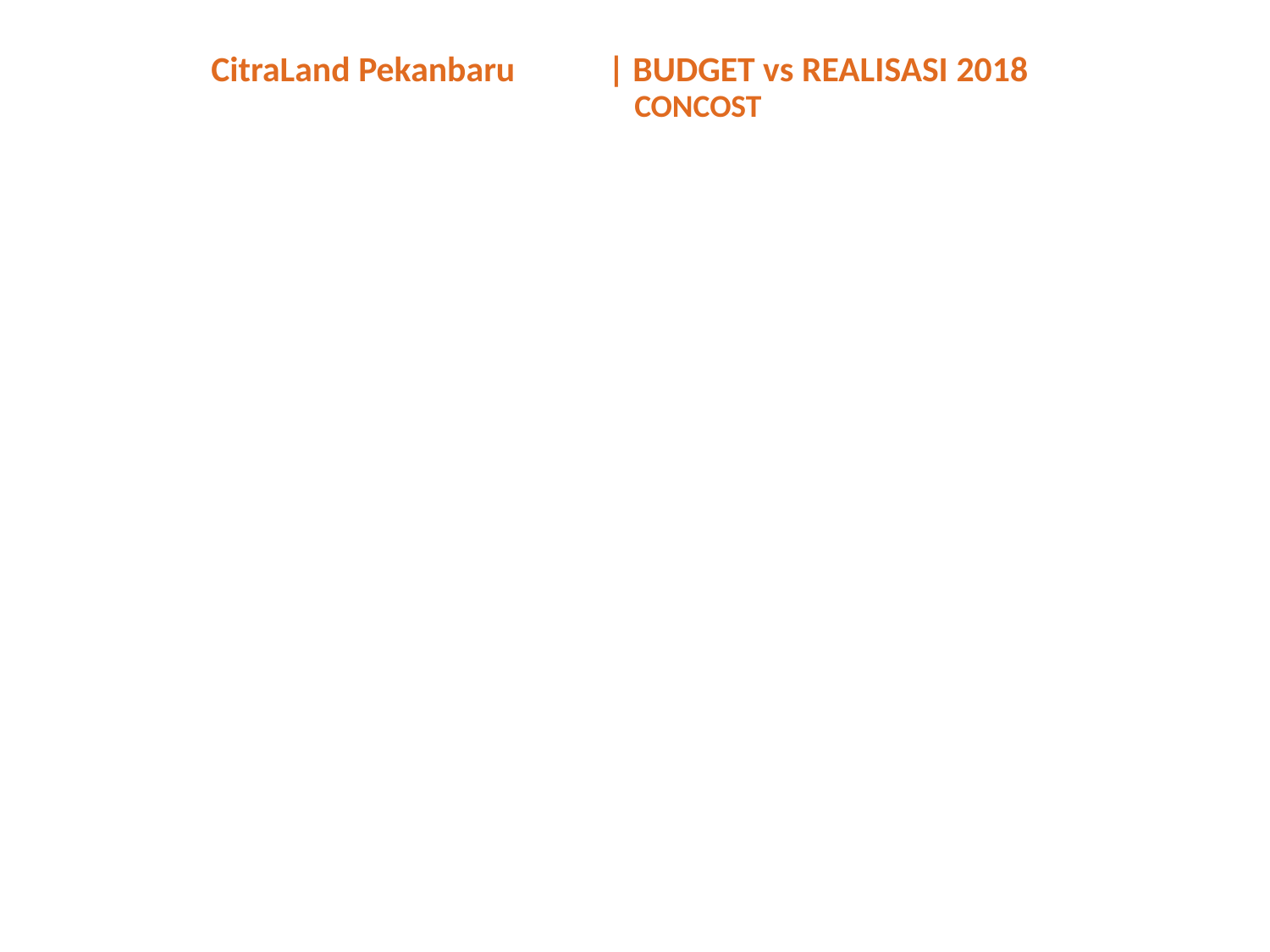

CitraLand Pekanbaru
| BUDGET vs REALISASI 2018
CONCOST